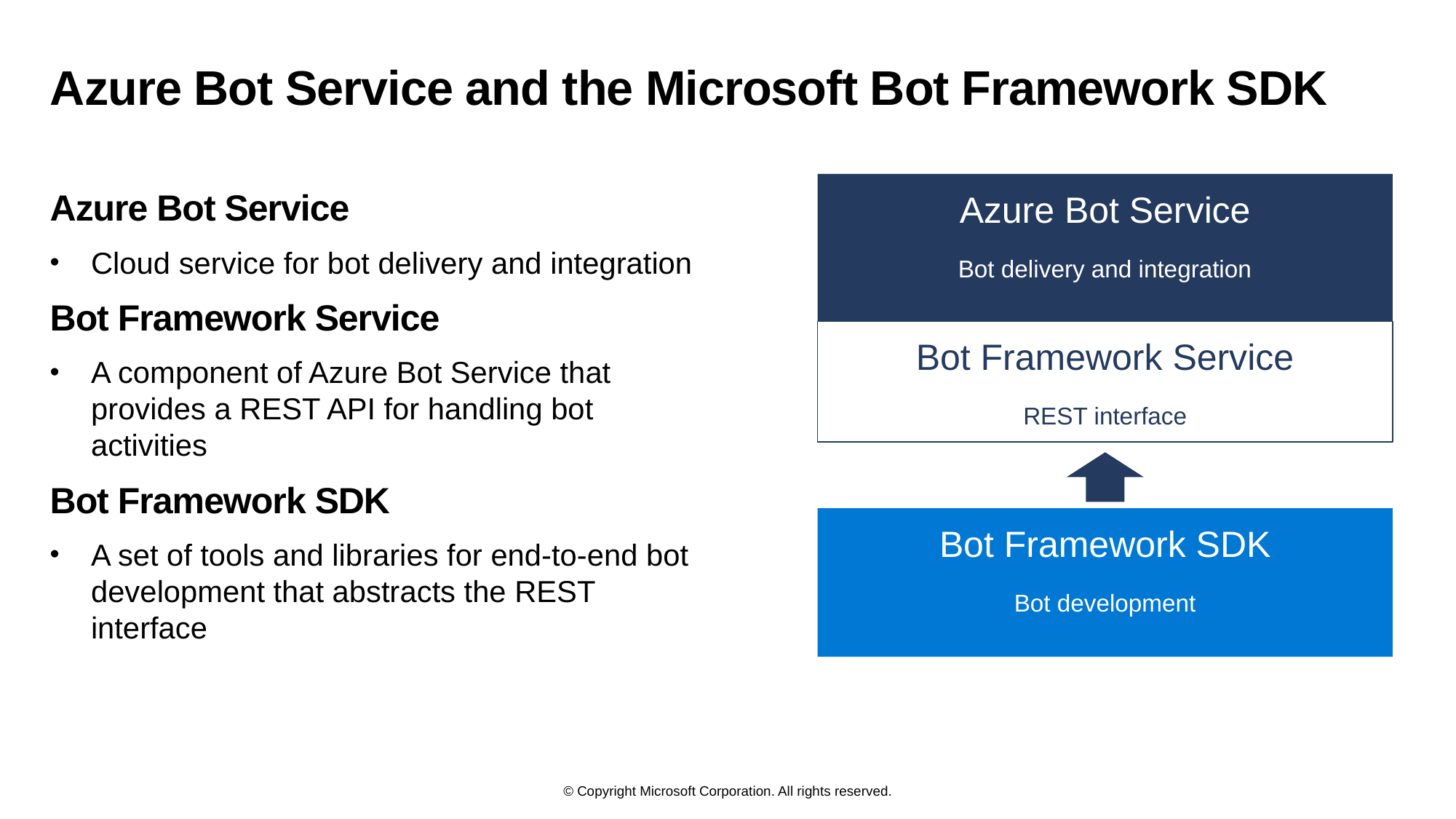

# Azure Bot Service and the Microsoft Bot Framework SDK
Azure Bot Service
Cloud service for bot delivery and integration
Bot Framework Service
A component of Azure Bot Service that provides a REST API for handling bot activities
Bot Framework SDK
A set of tools and libraries for end-to-end bot development that abstracts the REST interface
Azure Bot Service

Bot delivery and integration
Bot Framework Service

REST interface

Bot Framework SDK

Bot development